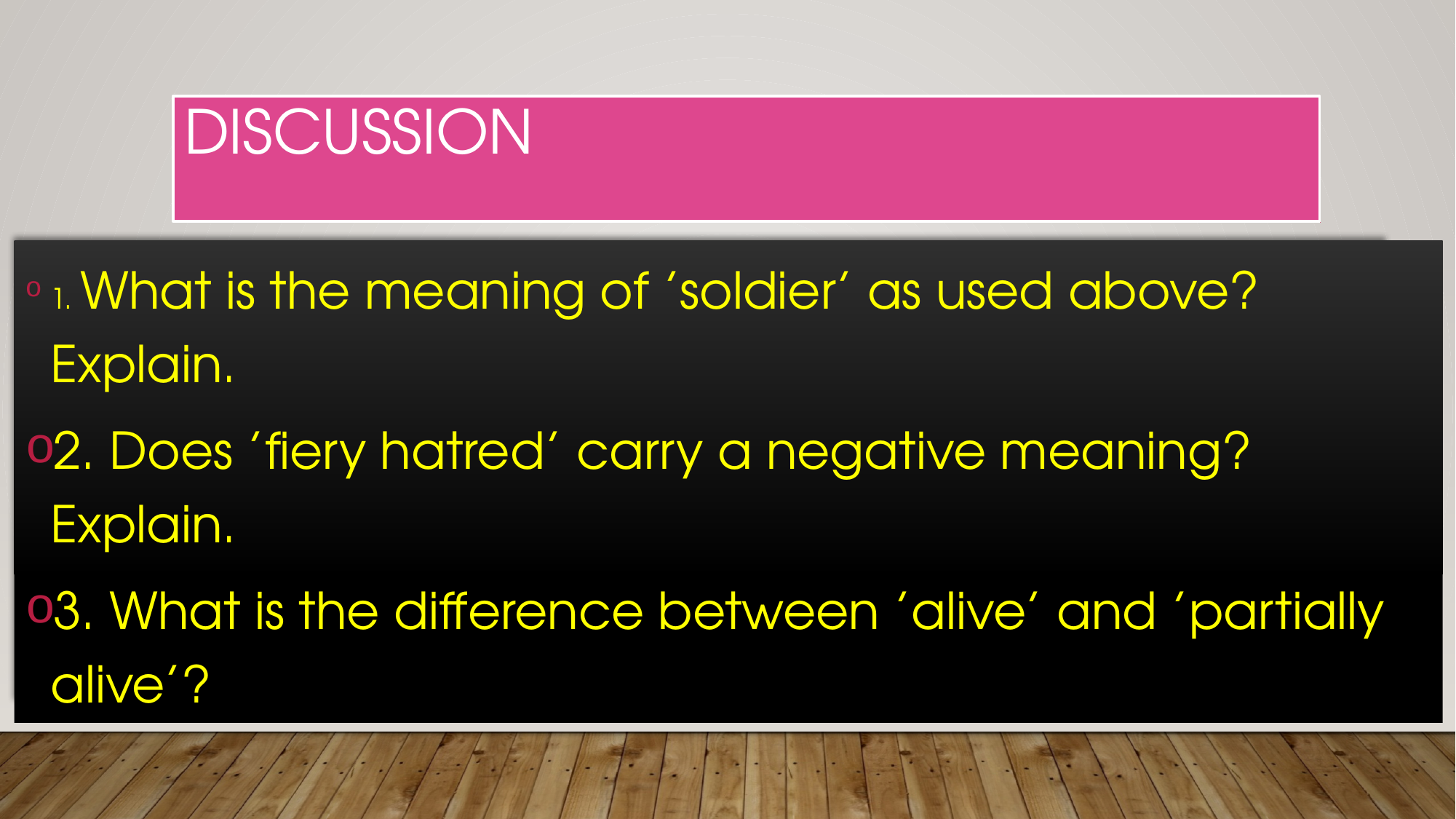

# DISCUSSION
1. What is the meaning of ’soldier’ as used above? Explain.
2. Does ’fiery hatred’ carry a negative meaning? Explain.
3. What is the difference between ’alive’ and ’partially alive’?